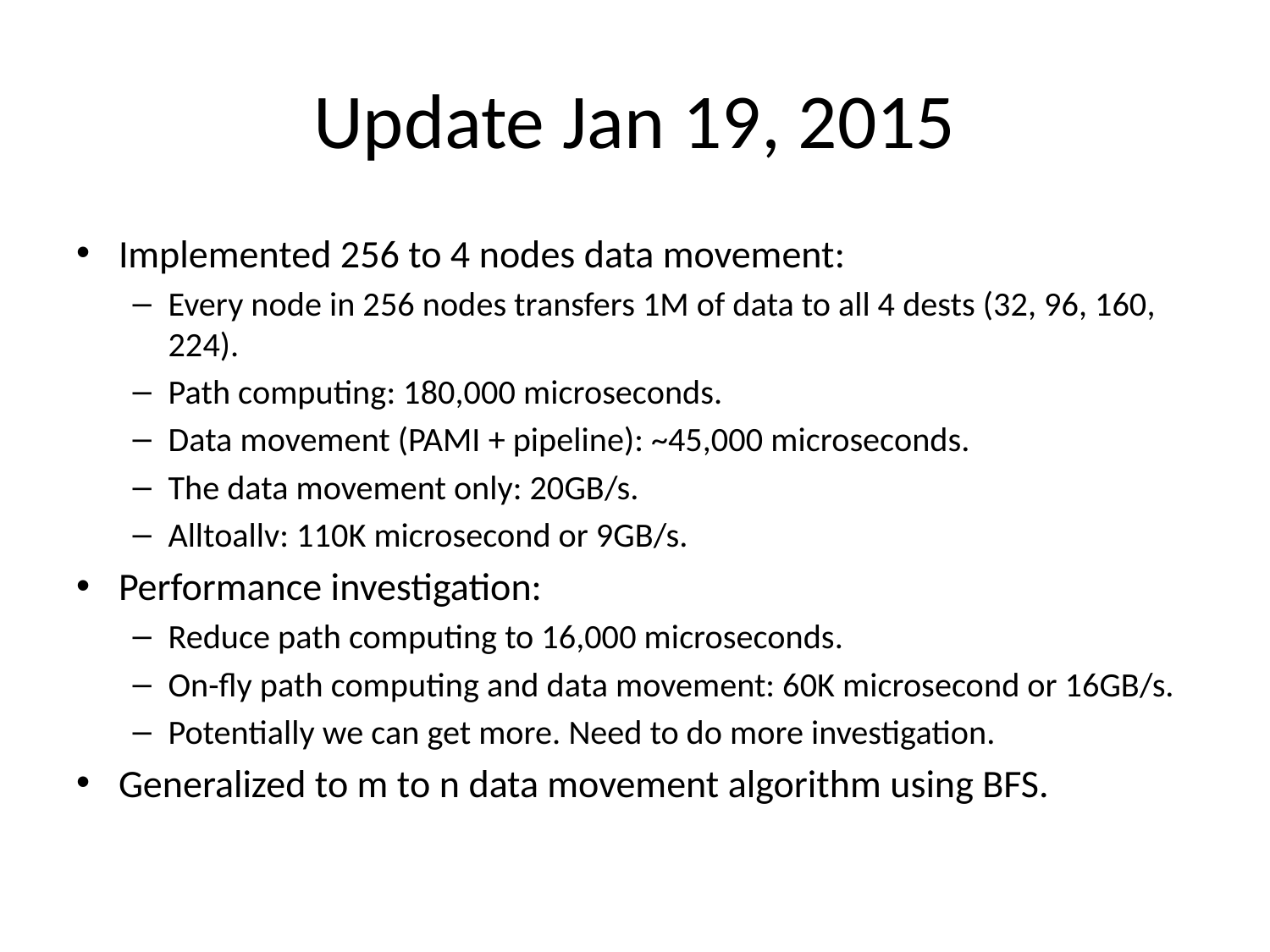

# Update Jan 19, 2015
Implemented 256 to 4 nodes data movement:
Every node in 256 nodes transfers 1M of data to all 4 dests (32, 96, 160, 224).
Path computing: 180,000 microseconds.
Data movement (PAMI + pipeline): ~45,000 microseconds.
The data movement only: 20GB/s.
Alltoallv: 110K microsecond or 9GB/s.
Performance investigation:
Reduce path computing to 16,000 microseconds.
On-fly path computing and data movement: 60K microsecond or 16GB/s.
Potentially we can get more. Need to do more investigation.
Generalized to m to n data movement algorithm using BFS.